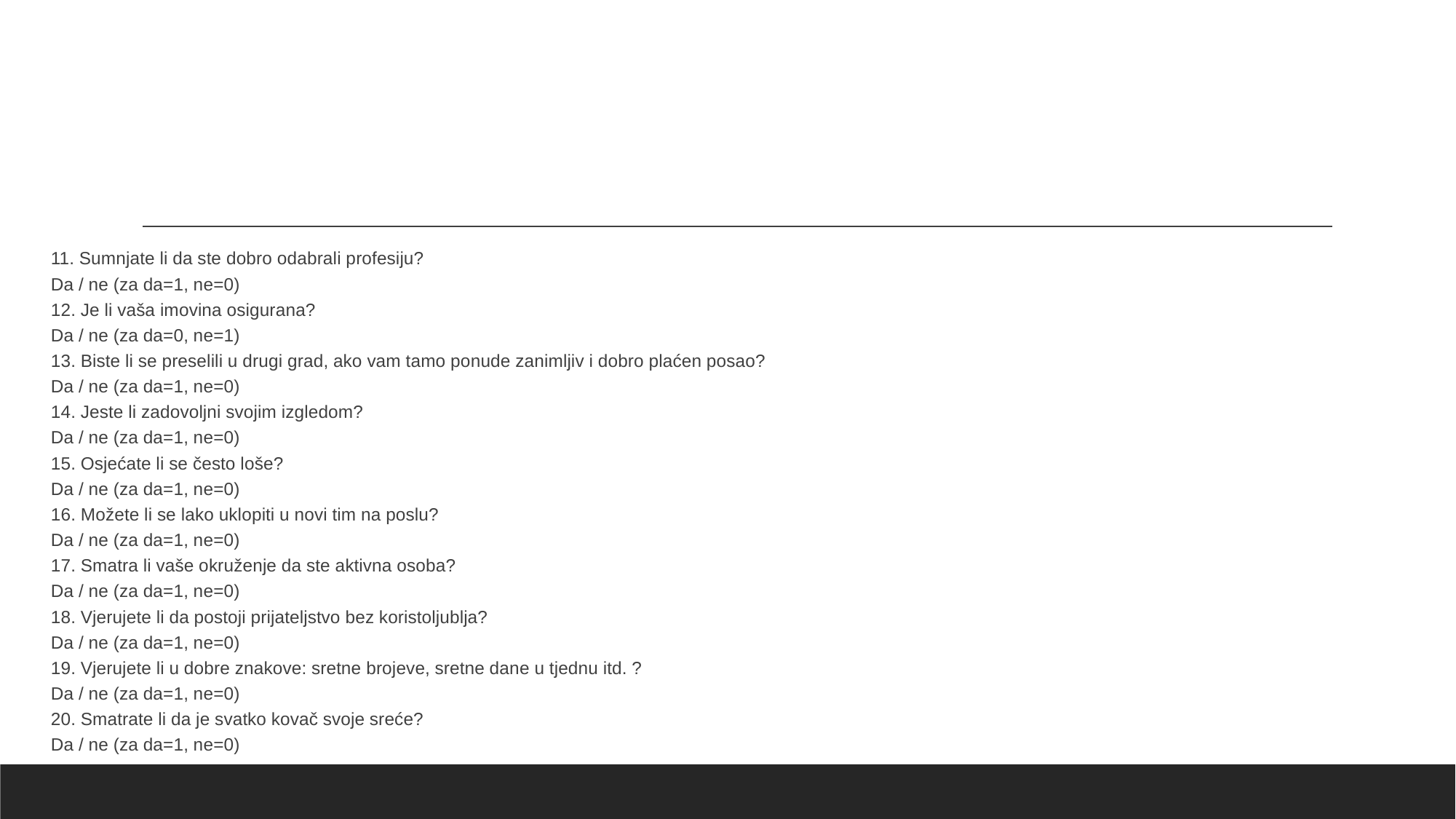

11. Sumnjate li da ste dobro odabrali profesiju?
Da / ne (za da=1, ne=0)
12. Je li vaša imovina osigurana?
Da / ne (za da=0, ne=1)
13. Biste li se preselili u drugi grad, ako vam tamo ponude zanimljiv i dobro plaćen posao?
Da / ne (za da=1, ne=0)
14. Jeste li zadovoljni svojim izgledom?
Da / ne (za da=1, ne=0)
15. Osjećate li se često loše?
Da / ne (za da=1, ne=0)
16. Možete li se lako uklopiti u novi tim na poslu?
Da / ne (za da=1, ne=0)
17. Smatra li vaše okruženje da ste aktivna osoba?
Da / ne (za da=1, ne=0)
18. Vjerujete li da postoji prijateljstvo bez koristoljublja?
Da / ne (za da=1, ne=0)
19. Vjerujete li u dobre znakove: sretne brojeve, sretne dane u tjednu itd. ?
Da / ne (za da=1, ne=0)
20. Smatrate li da je svatko kovač svoje sreće?
Da / ne (za da=1, ne=0)